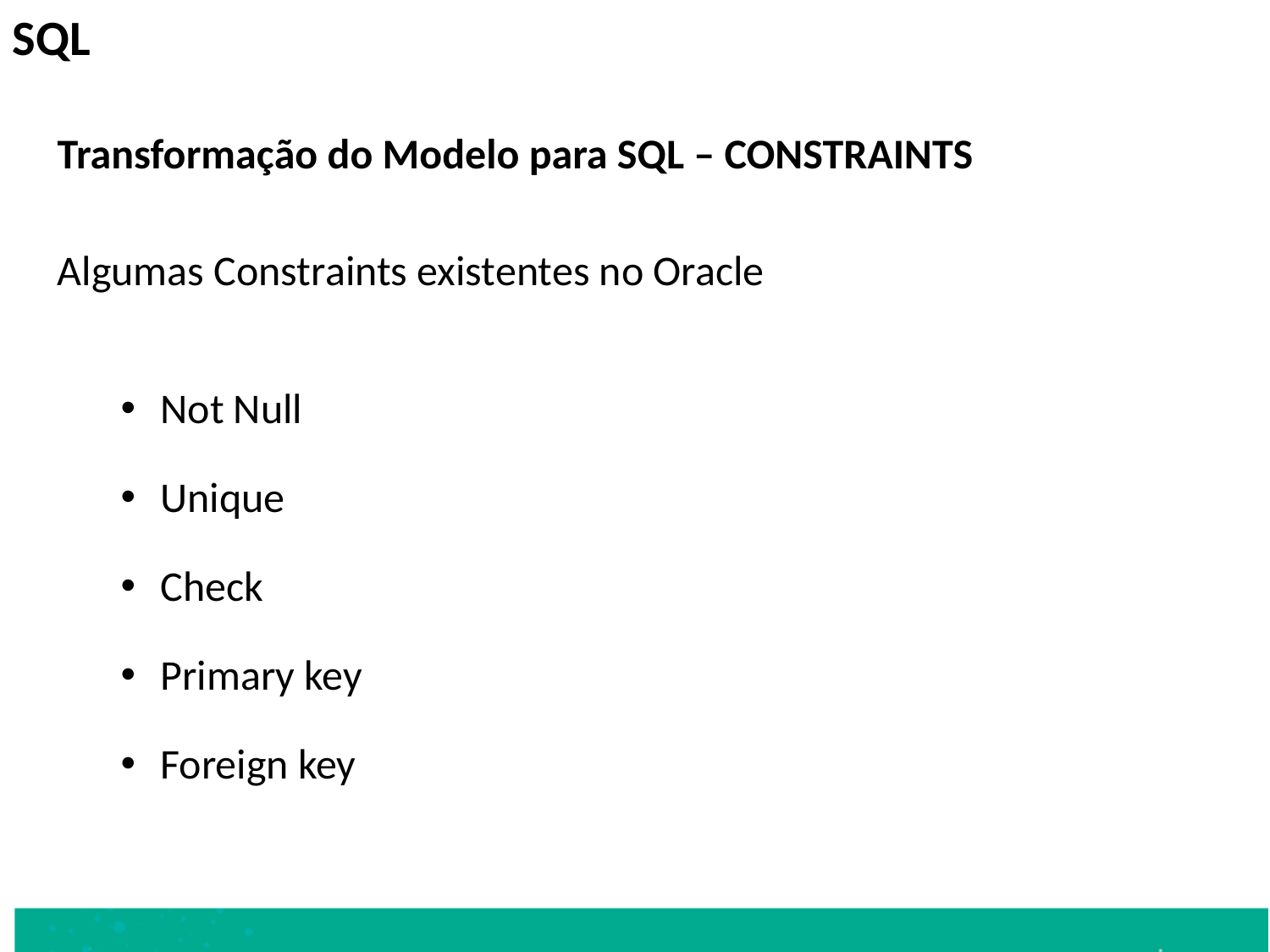

SQL
Transformação do Modelo para SQL – CONSTRAINTS

Algumas Constraints existentes no Oracle

Not Null
Unique
Check
Primary key
Foreign key